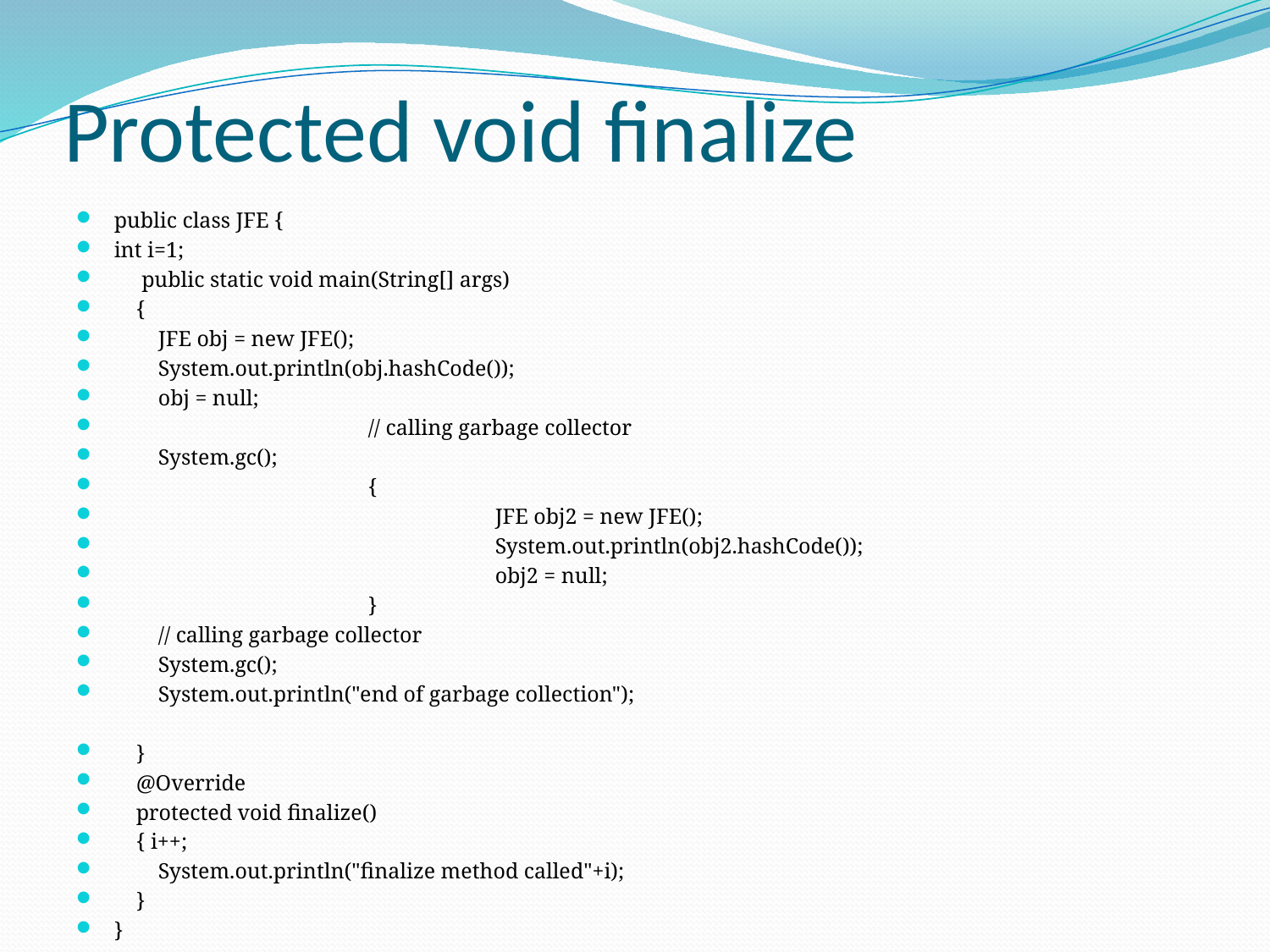

# Protected void finalize
public class JFE {
int i=1;
     public static void main(String[] args)
    {
        JFE obj = new JFE();
        System.out.println(obj.hashCode());
        obj = null;
		// calling garbage collector
        System.gc();
		{
			JFE obj2 = new JFE();
			System.out.println(obj2.hashCode());
			obj2 = null;
		}
        // calling garbage collector
        System.gc();
        System.out.println("end of garbage collection");

    }
    @Override
    protected void finalize()
    { i++;
        System.out.println("finalize method called"+i);
    }
}